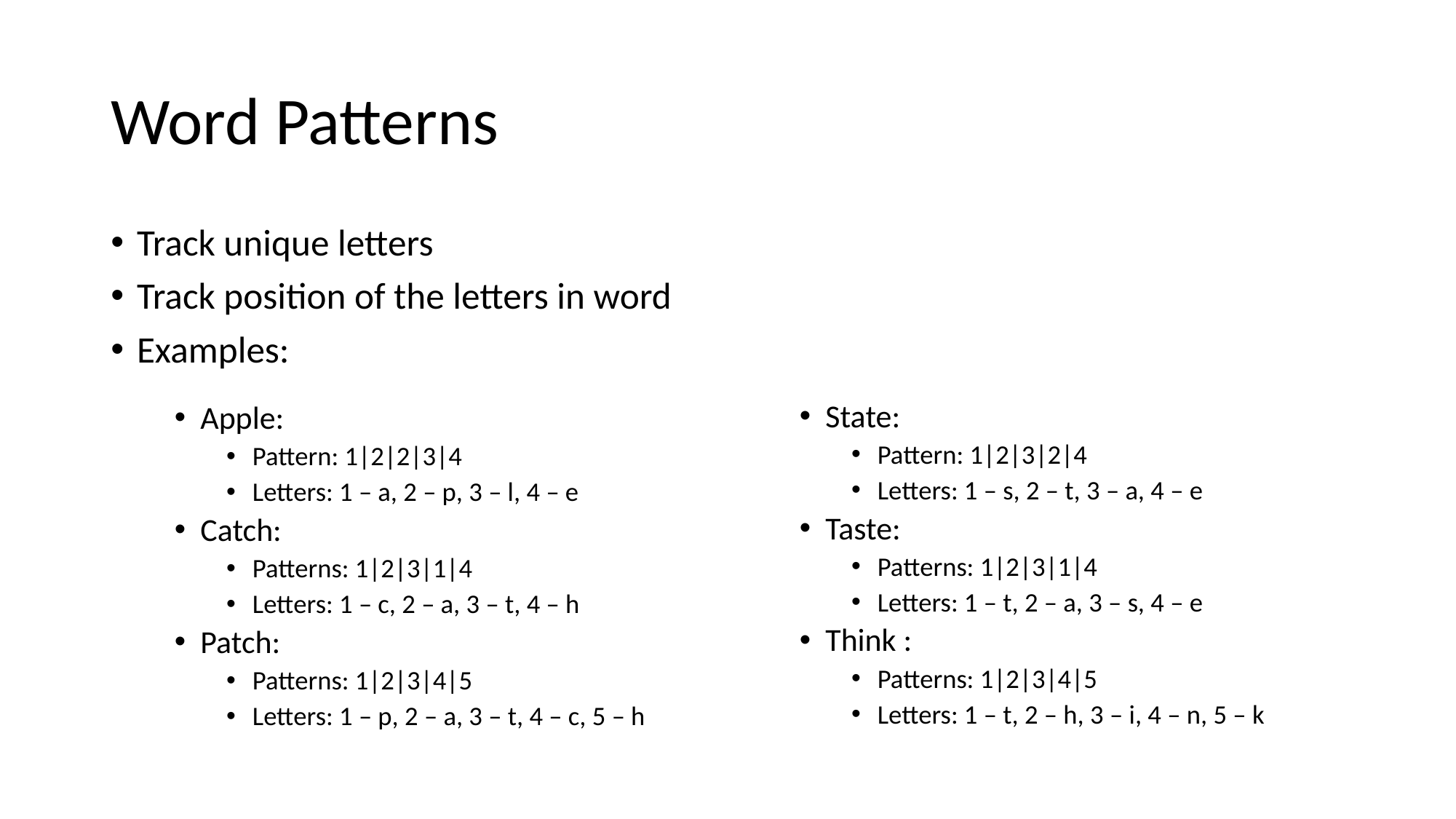

# Word Patterns
Track unique letters
Track position of the letters in word
Examples:
State:
Pattern: 1|2|3|2|4
Letters: 1 – s, 2 – t, 3 – a, 4 – e
Taste:
Patterns: 1|2|3|1|4
Letters: 1 – t, 2 – a, 3 – s, 4 – e
Think :
Patterns: 1|2|3|4|5
Letters: 1 – t, 2 – h, 3 – i, 4 – n, 5 – k

Apple:
Pattern: 1|2|2|3|4
Letters: 1 – a, 2 – p, 3 – l, 4 – e
Catch:
Patterns: 1|2|3|1|4
Letters: 1 – c, 2 – a, 3 – t, 4 – h
Patch:
Patterns: 1|2|3|4|5
Letters: 1 – p, 2 – a, 3 – t, 4 – c, 5 – h